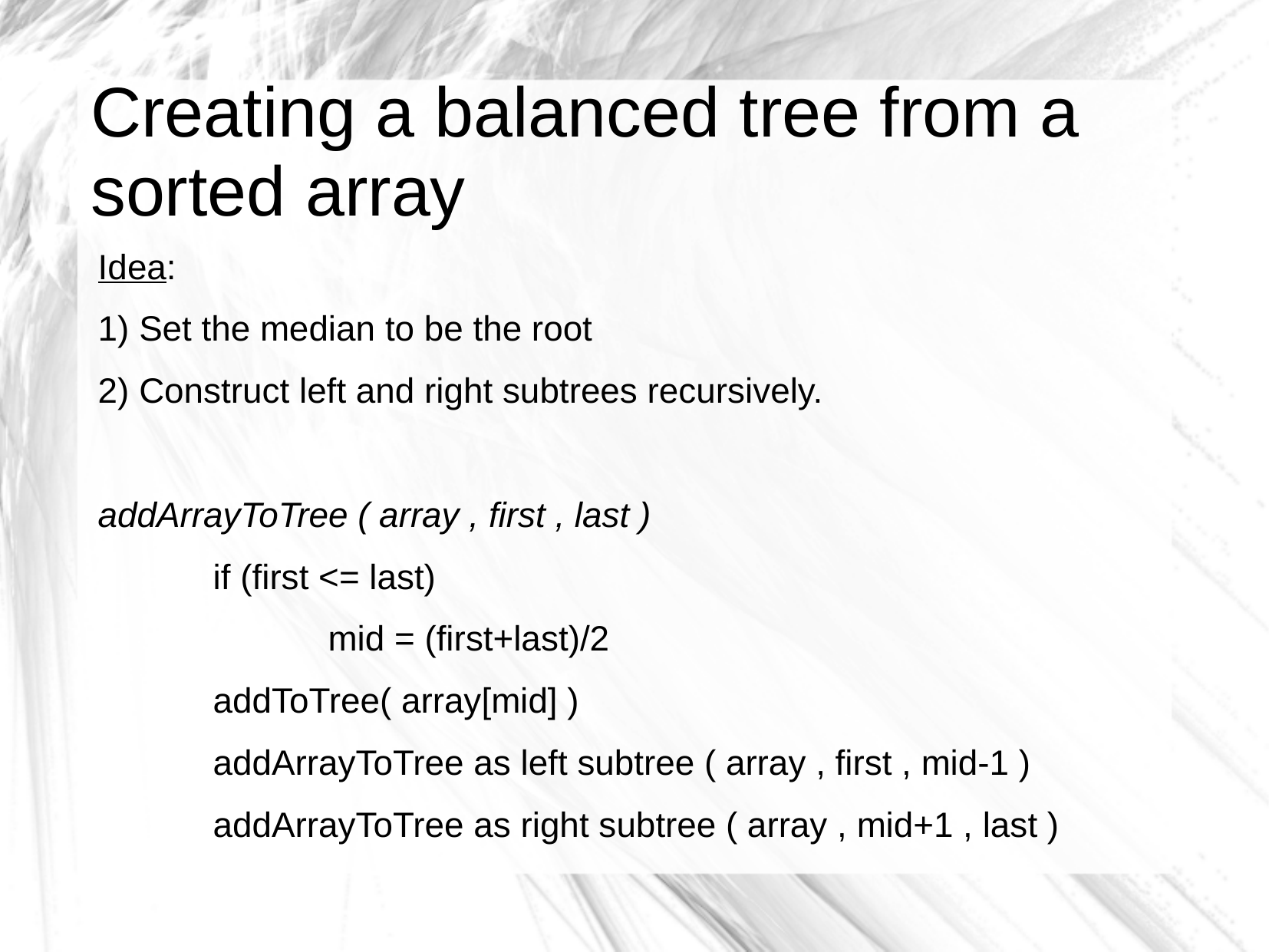

# Creating a balanced tree from a sorted array
Idea:
1) Set the median to be the root
2) Construct left and right subtrees recursively.

addArrayToTree ( array , first , last )
	if (first <= last)
		mid = (first+last)/2
	addToTree( array[mid] )
	addArrayToTree as left subtree ( array , first , mid-1 )
	addArrayToTree as right subtree ( array , mid+1 , last )